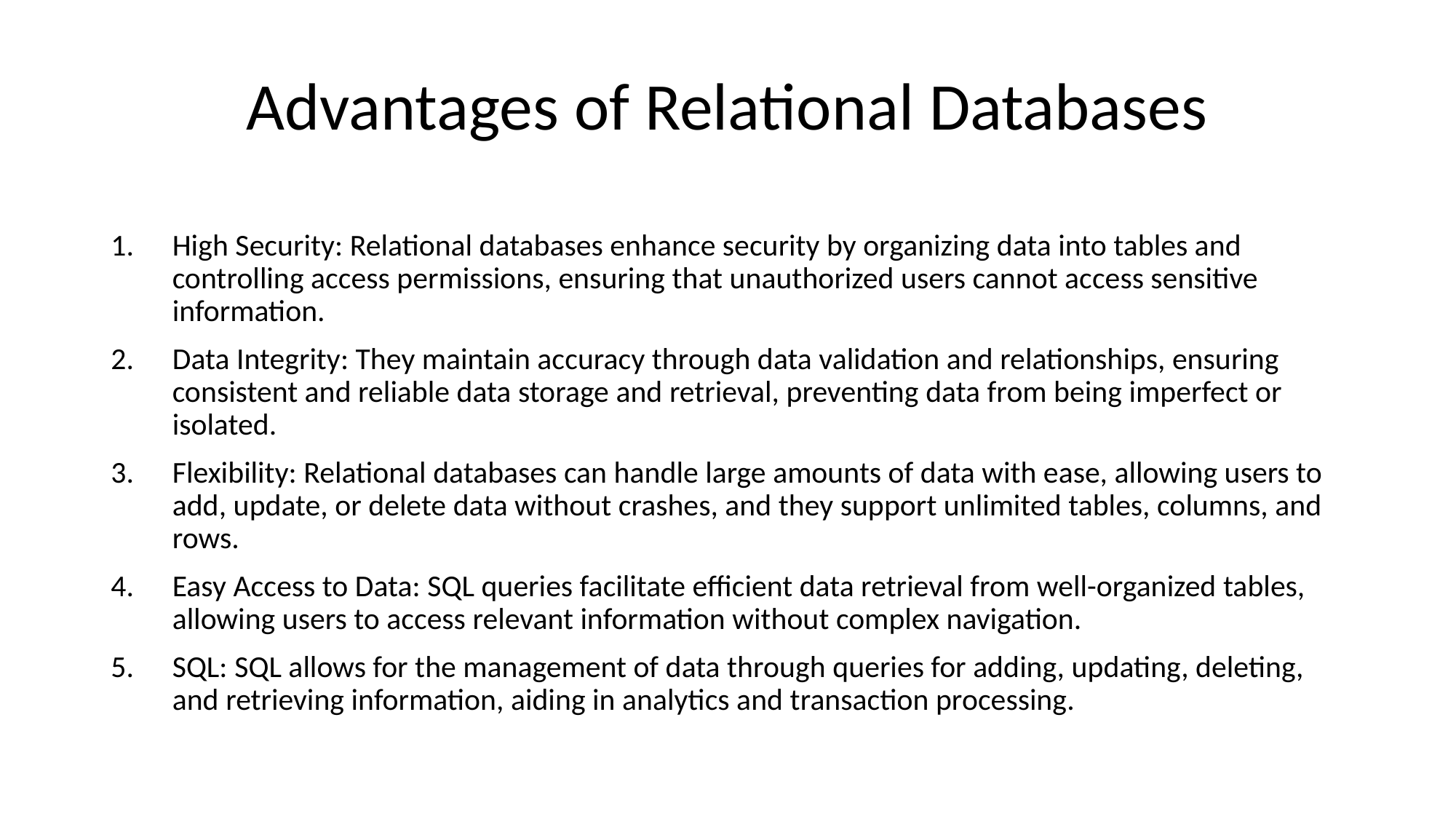

# Advantages of Relational Databases
High Security: Relational databases enhance security by organizing data into tables and controlling access permissions, ensuring that unauthorized users cannot access sensitive information.
Data Integrity: They maintain accuracy through data validation and relationships, ensuring consistent and reliable data storage and retrieval, preventing data from being imperfect or isolated.
Flexibility: Relational databases can handle large amounts of data with ease, allowing users to add, update, or delete data without crashes, and they support unlimited tables, columns, and rows.
Easy Access to Data: SQL queries facilitate efficient data retrieval from well-organized tables, allowing users to access relevant information without complex navigation.
SQL: SQL allows for the management of data through queries for adding, updating, deleting, and retrieving information, aiding in analytics and transaction processing.